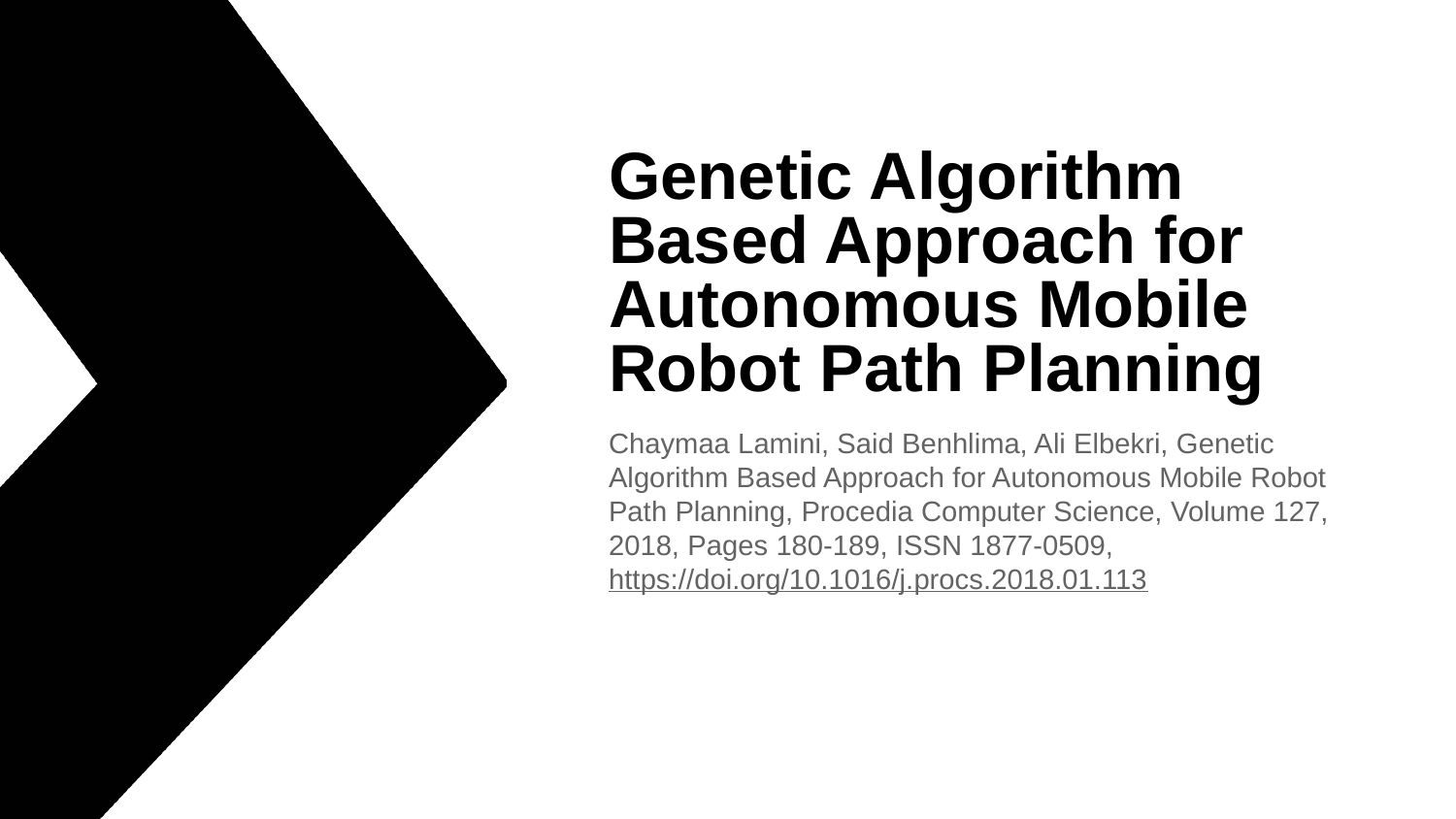

# Genetic Algorithm Based Approach for Autonomous Mobile Robot Path Planning
Chaymaa Lamini, Said Benhlima, Ali Elbekri, Genetic Algorithm Based Approach for Autonomous Mobile Robot Path Planning, Procedia Computer Science, Volume 127, 2018, Pages 180-189, ISSN 1877-0509,
https://doi.org/10.1016/j.procs.2018.01.113